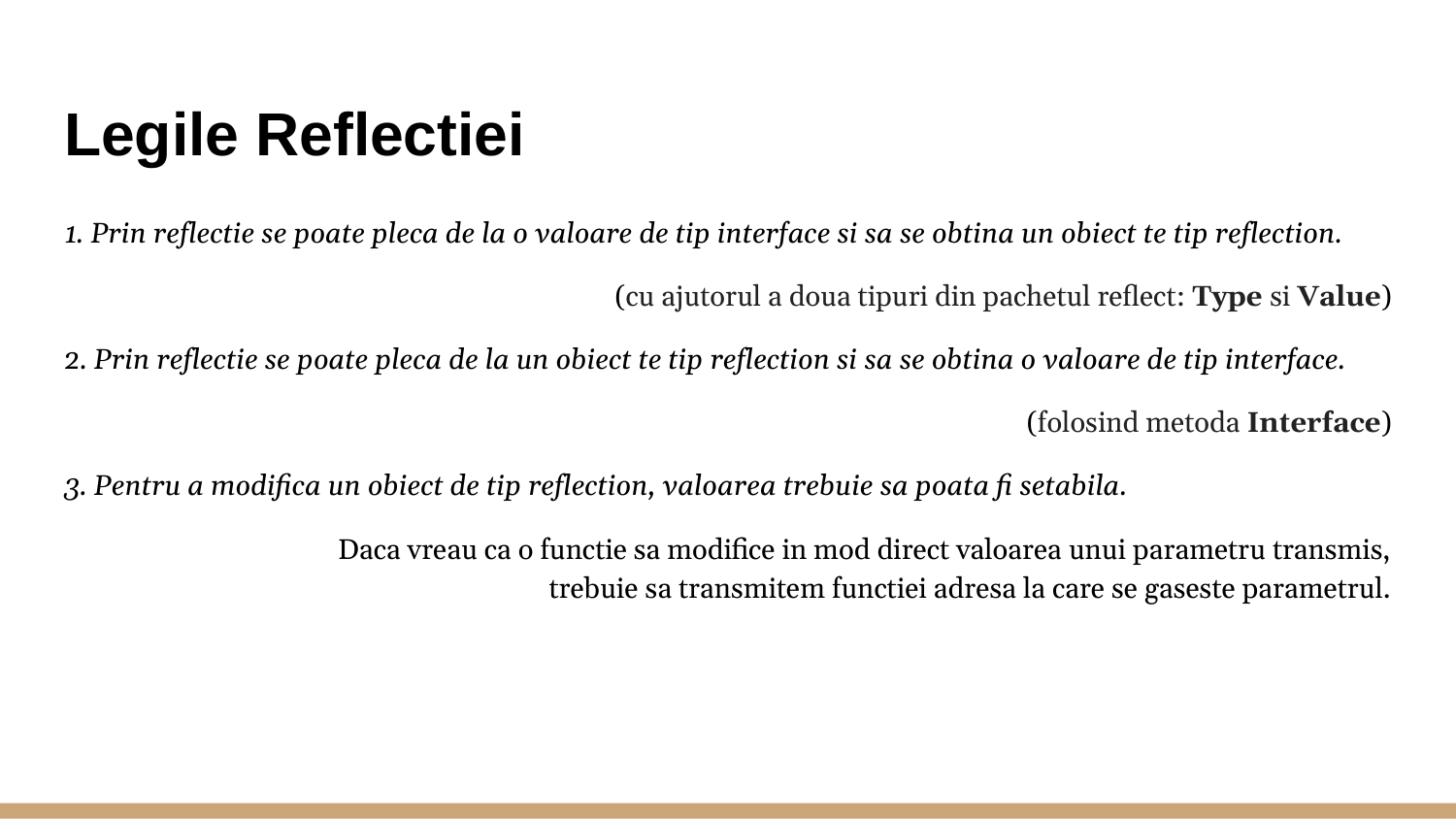

# Legile Reflectiei
1. Prin reflectie se poate pleca de la o valoare de tip interface si sa se obtina un obiect te tip reflection.
(cu ajutorul a doua tipuri din pachetul reflect: Type si Value)
2. Prin reflectie se poate pleca de la un obiect te tip reflection si sa se obtina o valoare de tip interface.
(folosind metoda Interface)
3. Pentru a modifica un obiect de tip reflection, valoarea trebuie sa poata fi setabila.
Daca vreau ca o functie sa modifice in mod direct valoarea unui parametru transmis, trebuie sa transmitem functiei adresa la care se gaseste parametrul.